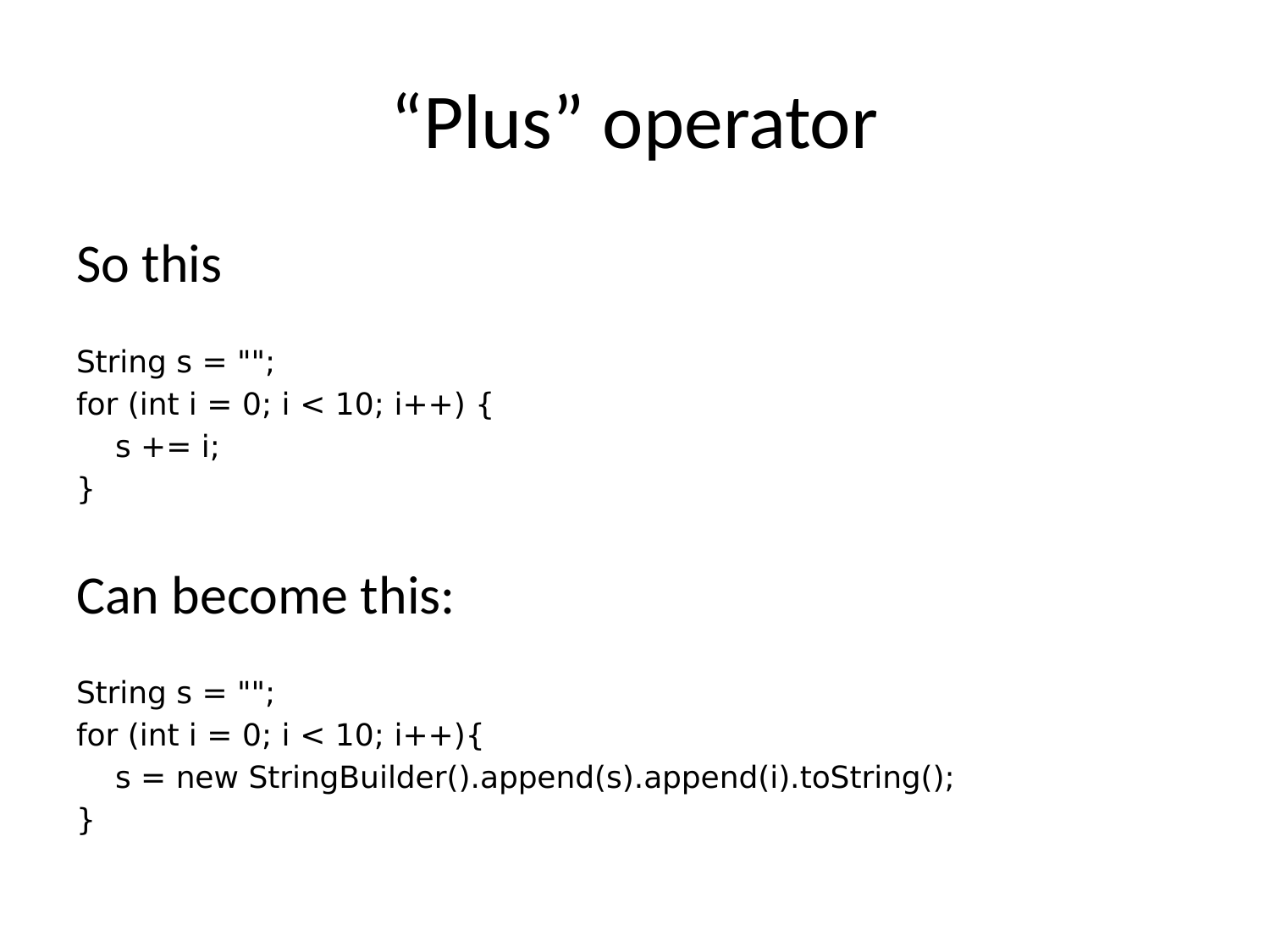

# “Plus” operator
So this

String s = "";
for (int i = 0; i < 10; i++) {
    s += i;
}

Can become this:

String s = "";
for (int i = 0; i < 10; i++){
    s = new StringBuilder().append(s).append(i).toString();
}